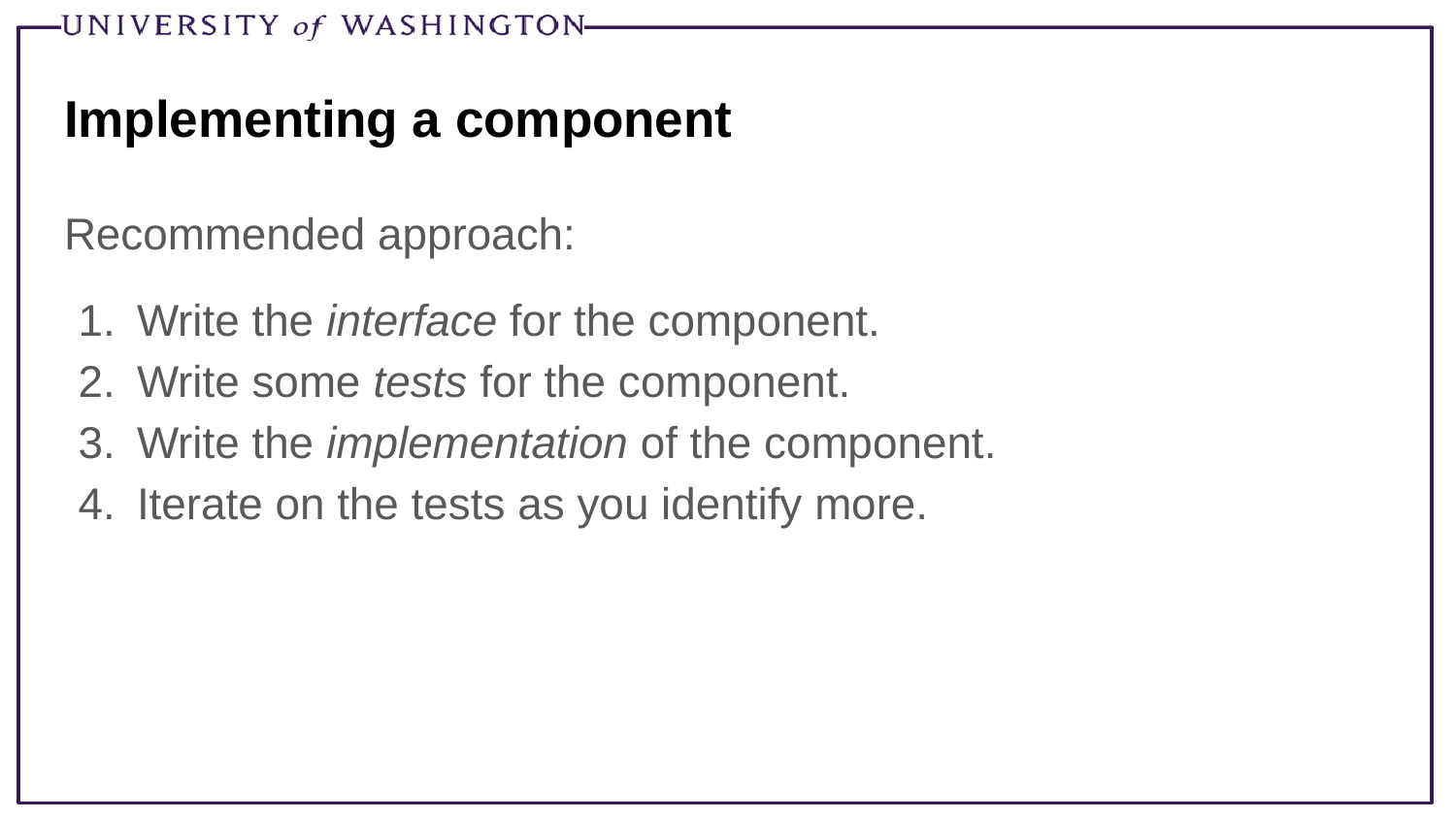

# Implementing a component
Recommended approach:
Write the interface for the component.
Write some tests for the component.
Write the implementation of the component.
Iterate on the tests as you identify more.